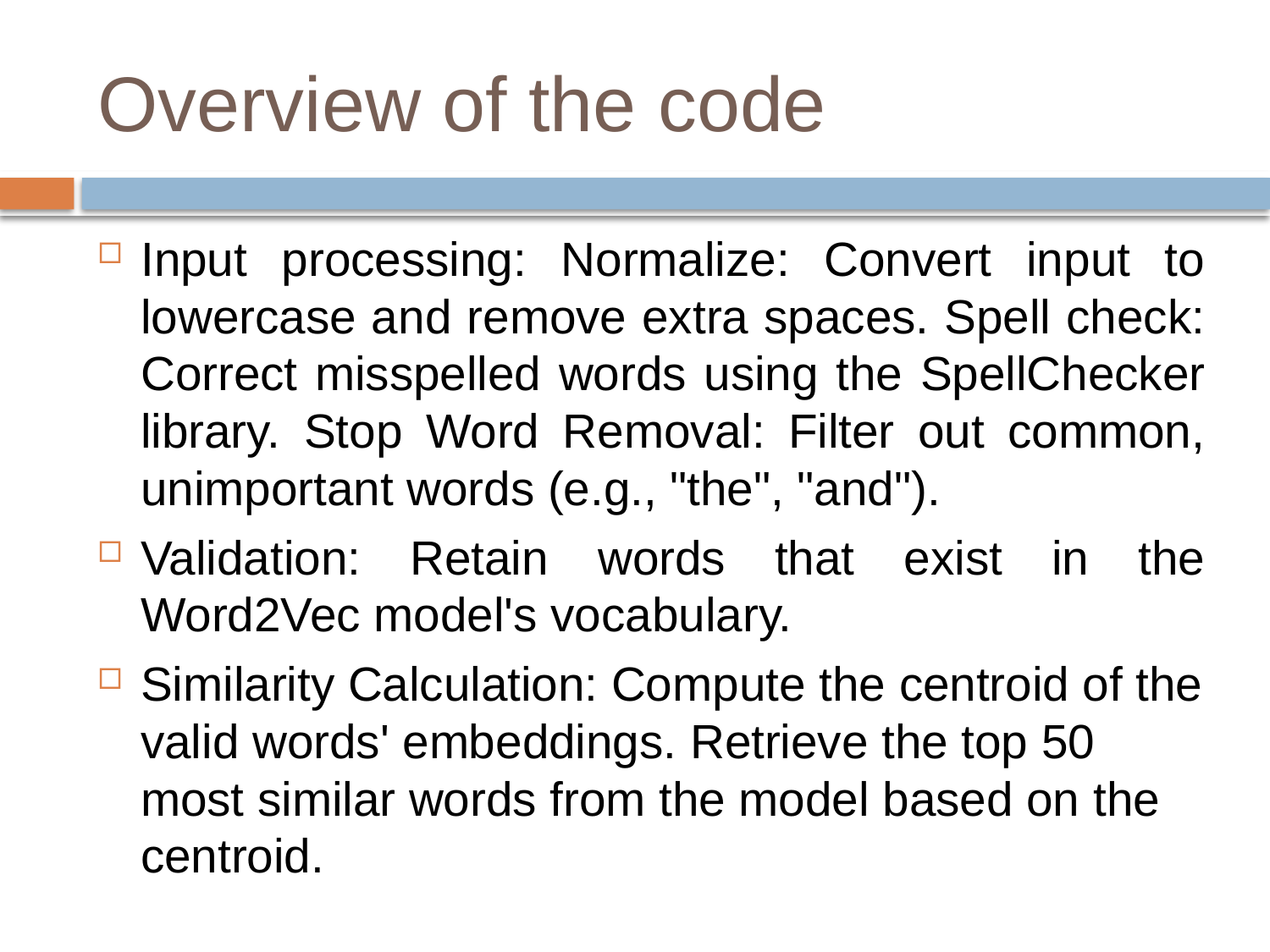

# Overview of the code
Input processing: Normalize: Convert input to lowercase and remove extra spaces. Spell check: Correct misspelled words using the SpellChecker library. Stop Word Removal: Filter out common, unimportant words (e.g., "the", "and").
Validation: Retain words that exist in the Word2Vec model's vocabulary.
Similarity Calculation: Compute the centroid of the valid words' embeddings. Retrieve the top 50 most similar words from the model based on the centroid.